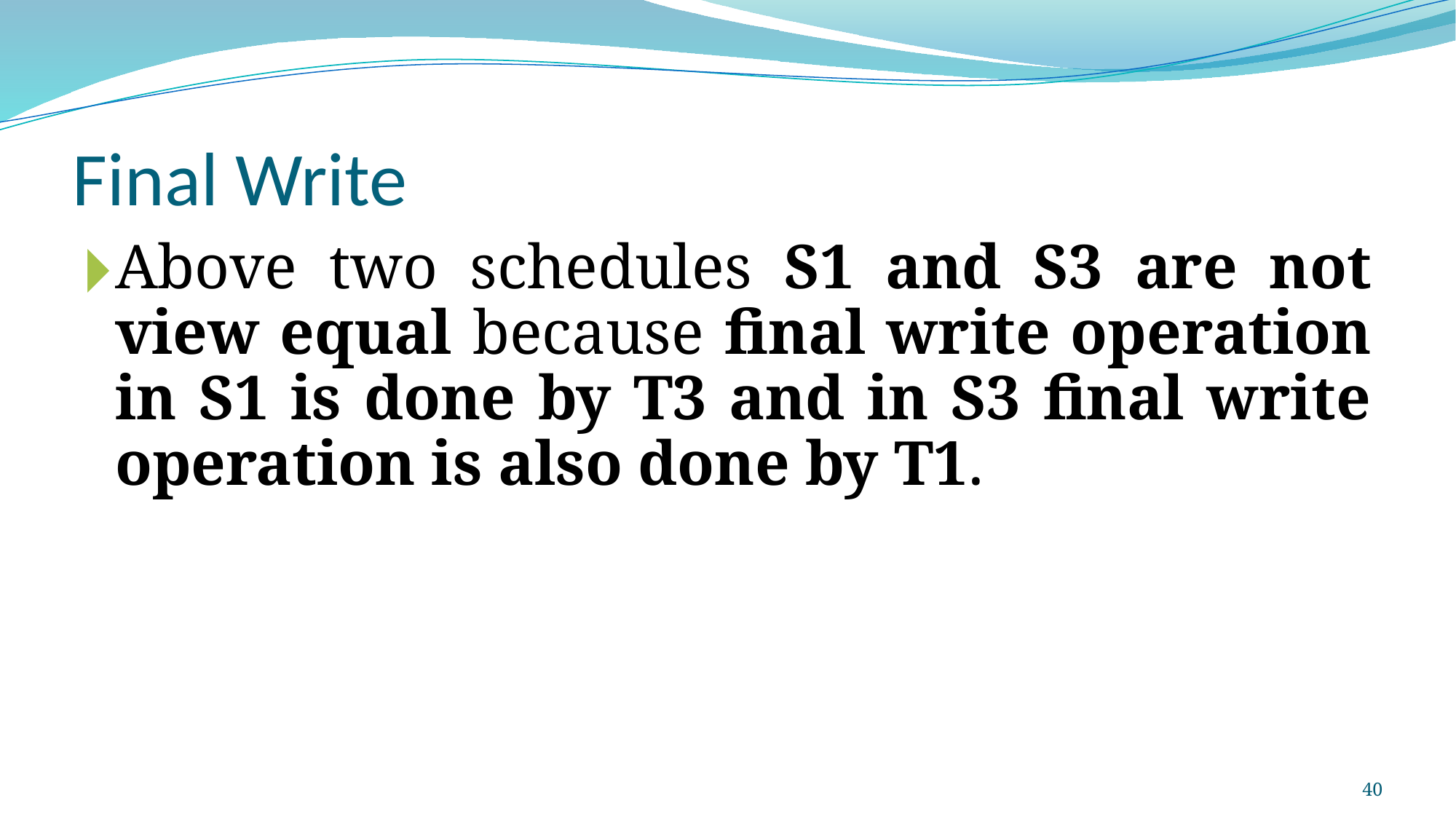

# Final Write
Above two schedules S1 and S3 are not view equal because final write operation in S1 is done by T3 and in S3 final write operation is also done by T1.

40